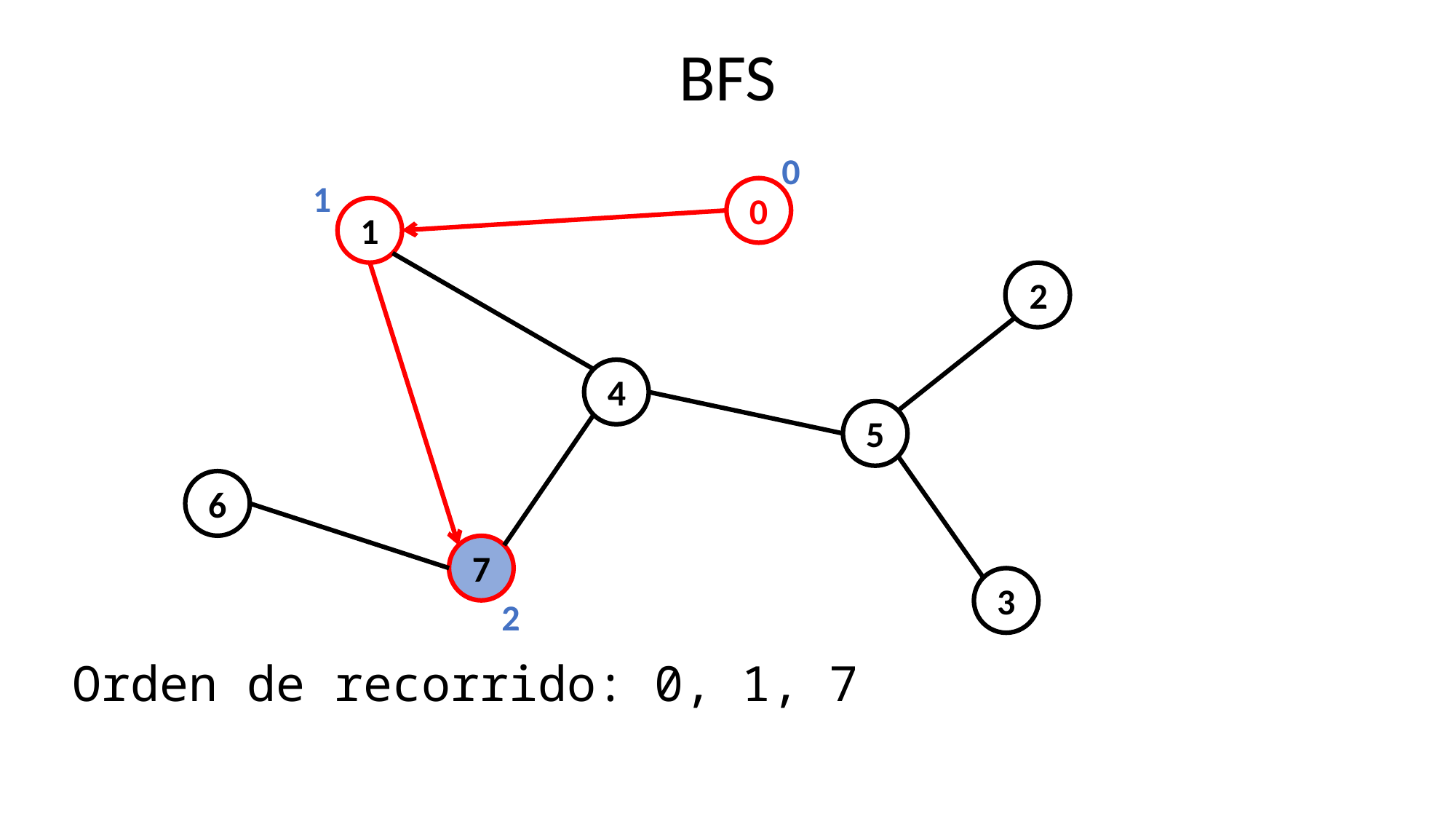

BFS
0
1

0

1

2

4

5

6

7

3
2
Orden de recorrido: 0, 1, 7